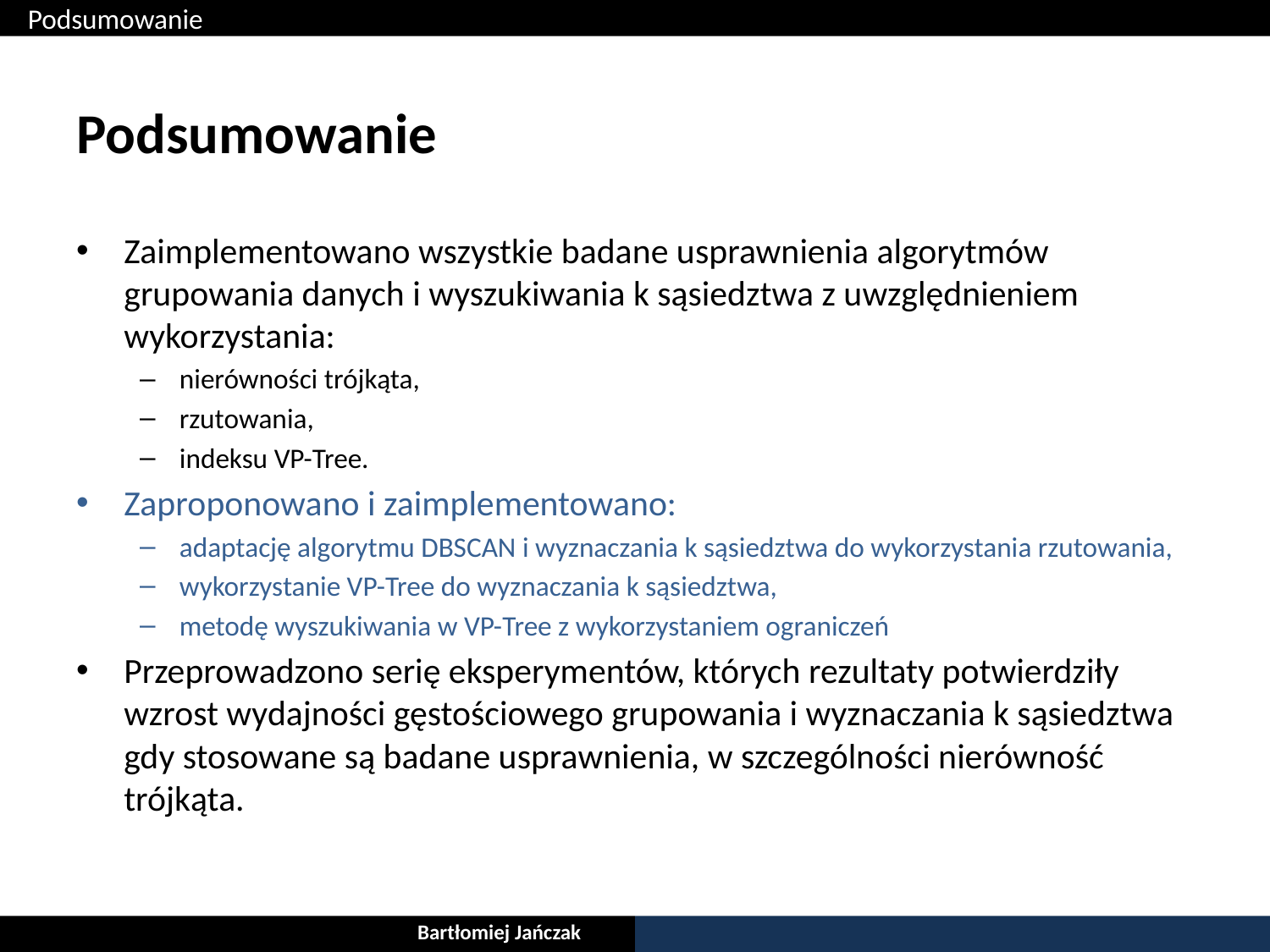

Podsumowanie
# Podsumowanie
Zaimplementowano wszystkie badane usprawnienia algorytmów grupowania danych i wyszukiwania k sąsiedztwa z uwzględnieniem wykorzystania:
nierówności trójkąta,
rzutowania,
indeksu VP-Tree.
Zaproponowano i zaimplementowano:
adaptację algorytmu DBSCAN i wyznaczania k sąsiedztwa do wykorzystania rzutowania,
wykorzystanie VP-Tree do wyznaczania k sąsiedztwa,
metodę wyszukiwania w VP-Tree z wykorzystaniem ograniczeń
Przeprowadzono serię eksperymentów, których rezultaty potwierdziły wzrost wydajności gęstościowego grupowania i wyznaczania k sąsiedztwa gdy stosowane są badane usprawnienia, w szczególności nierówność trójkąta.

Bartłomiej Jańczak